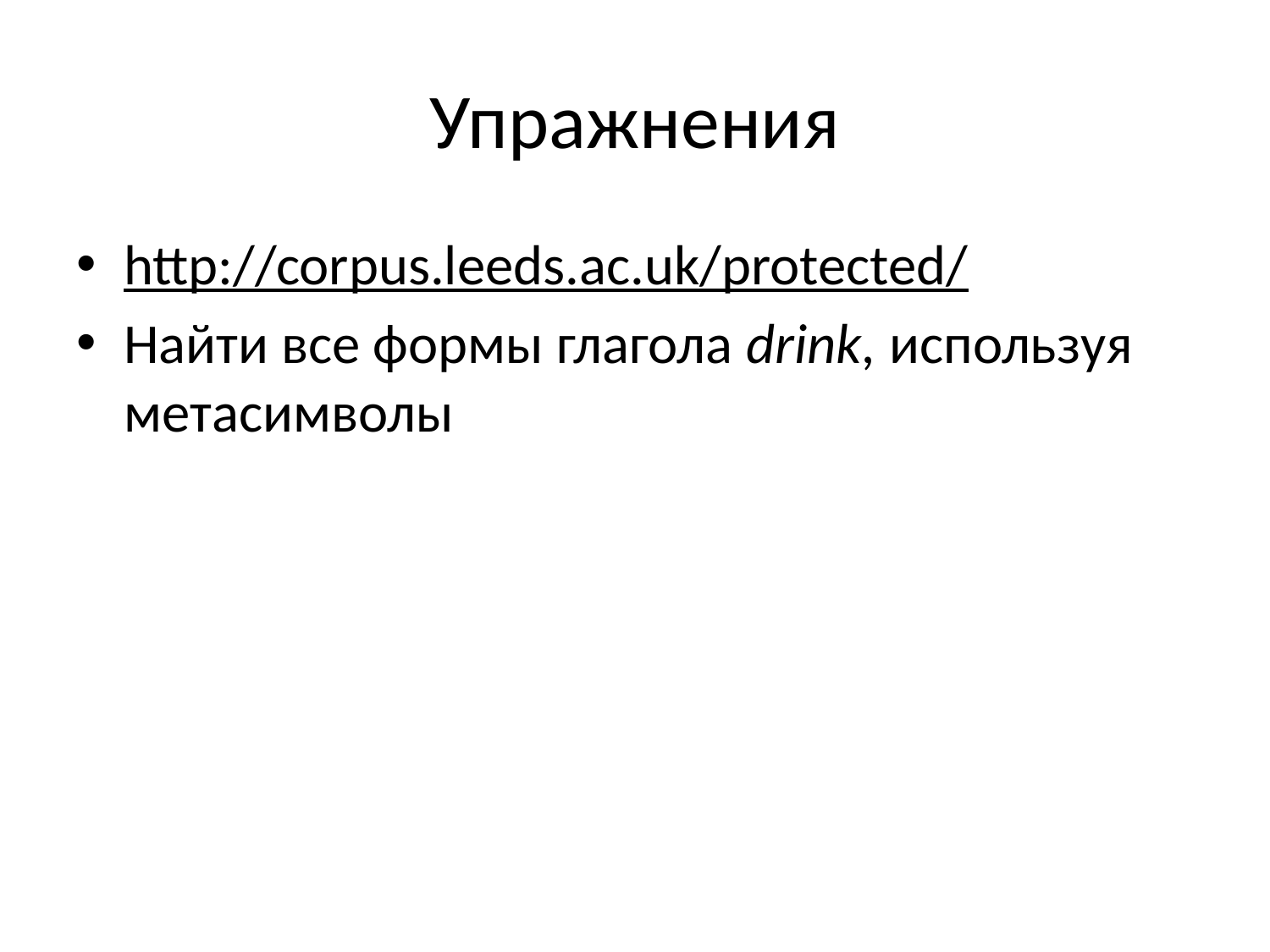

# Упражнения
http://corpus.leeds.ac.uk/protected/
Найти все формы глагола drink, используя метасимволы